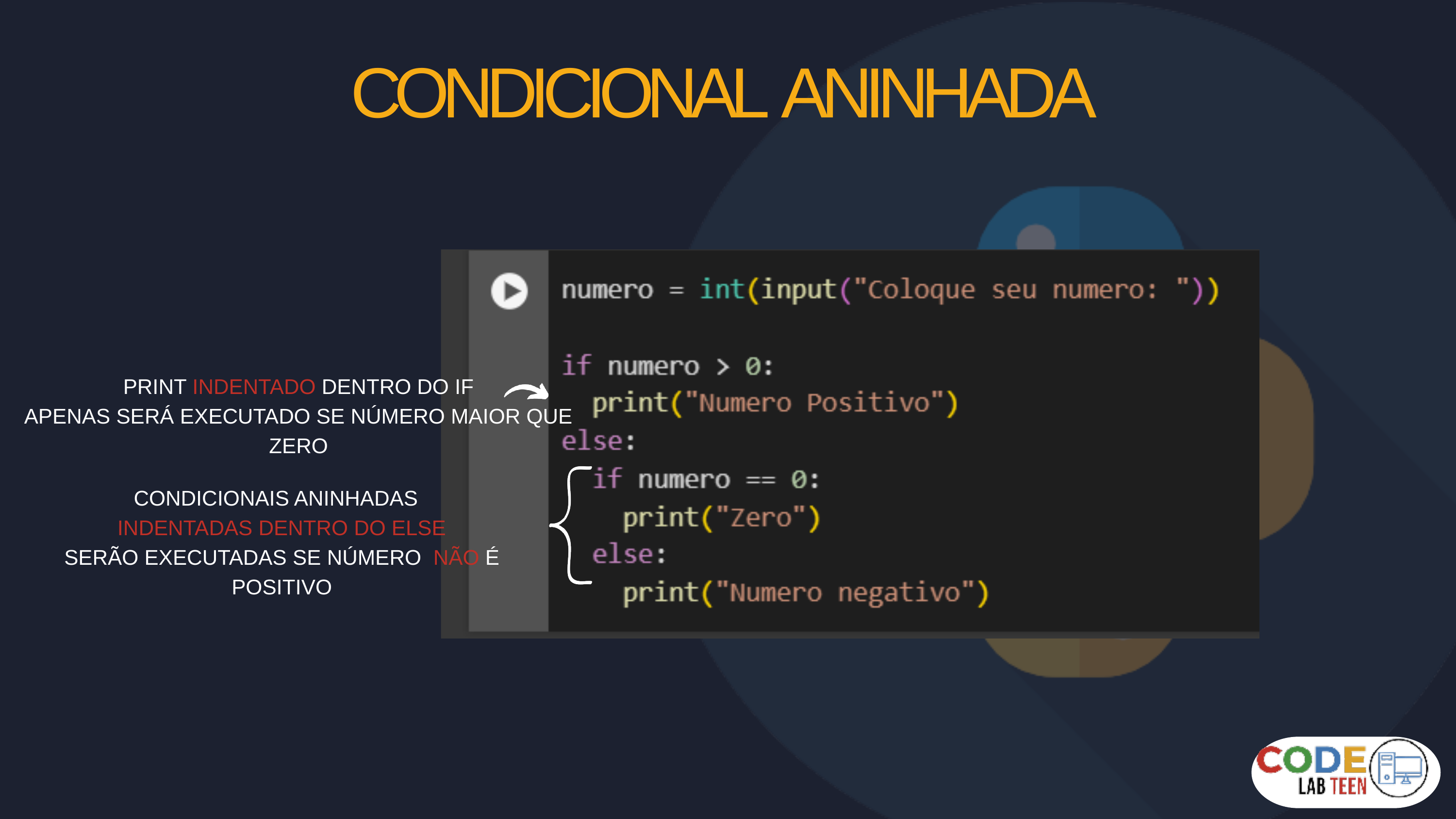

CONDICIONAL  ANINHADA

PRINT INDENTADO DENTRO DO IF
APENAS SERÁ EXECUTADO SE NÚMERO MAIOR QUE ZERO

CONDICIONAIS ANINHADAS
INDENTADAS DENTRO DO ELSE
SERÃO EXECUTADAS SE NÚMERO  NÃO É POSITIVO